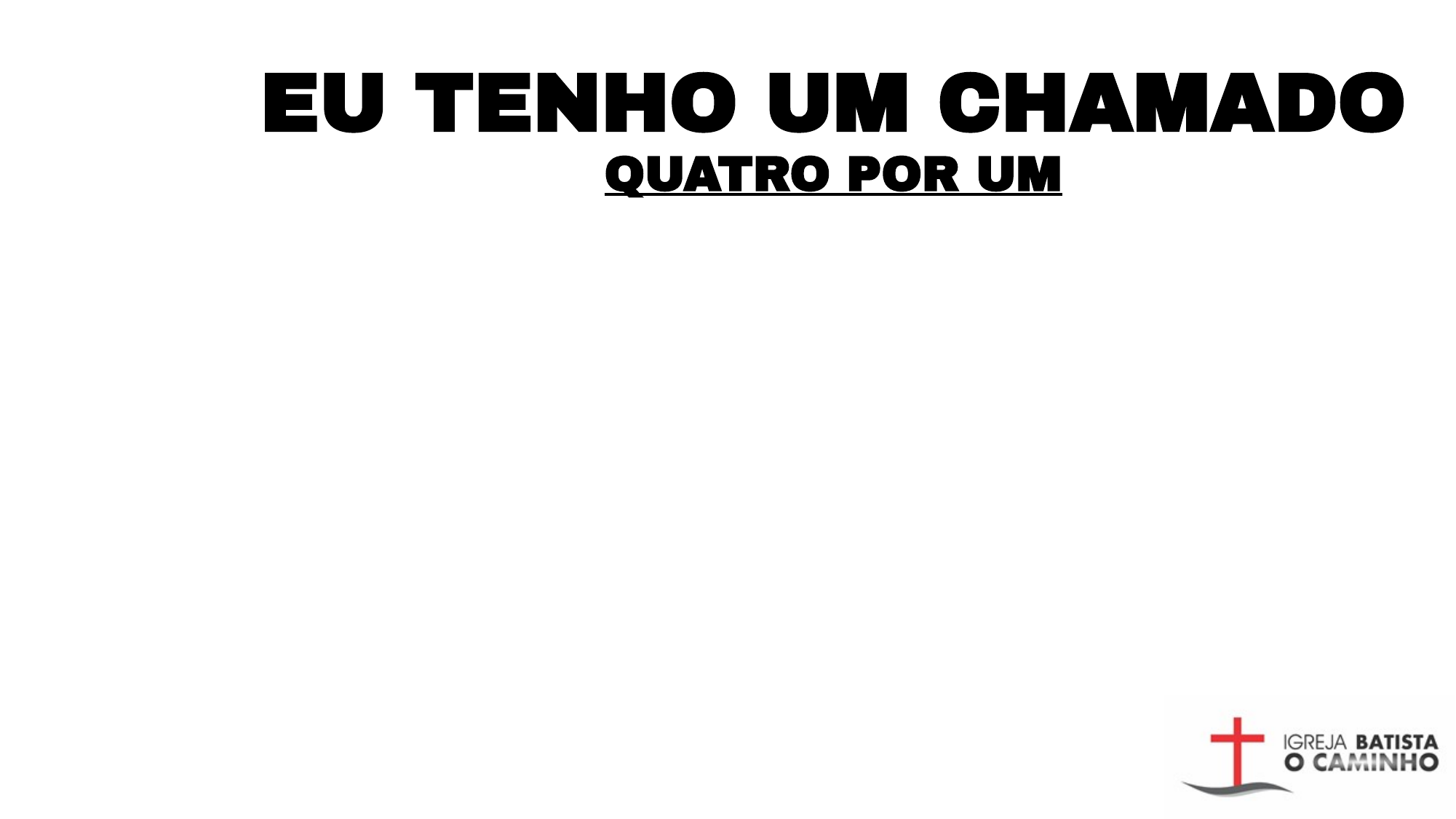

# EU TENHO UM CHAMADO QUATRO POR UM